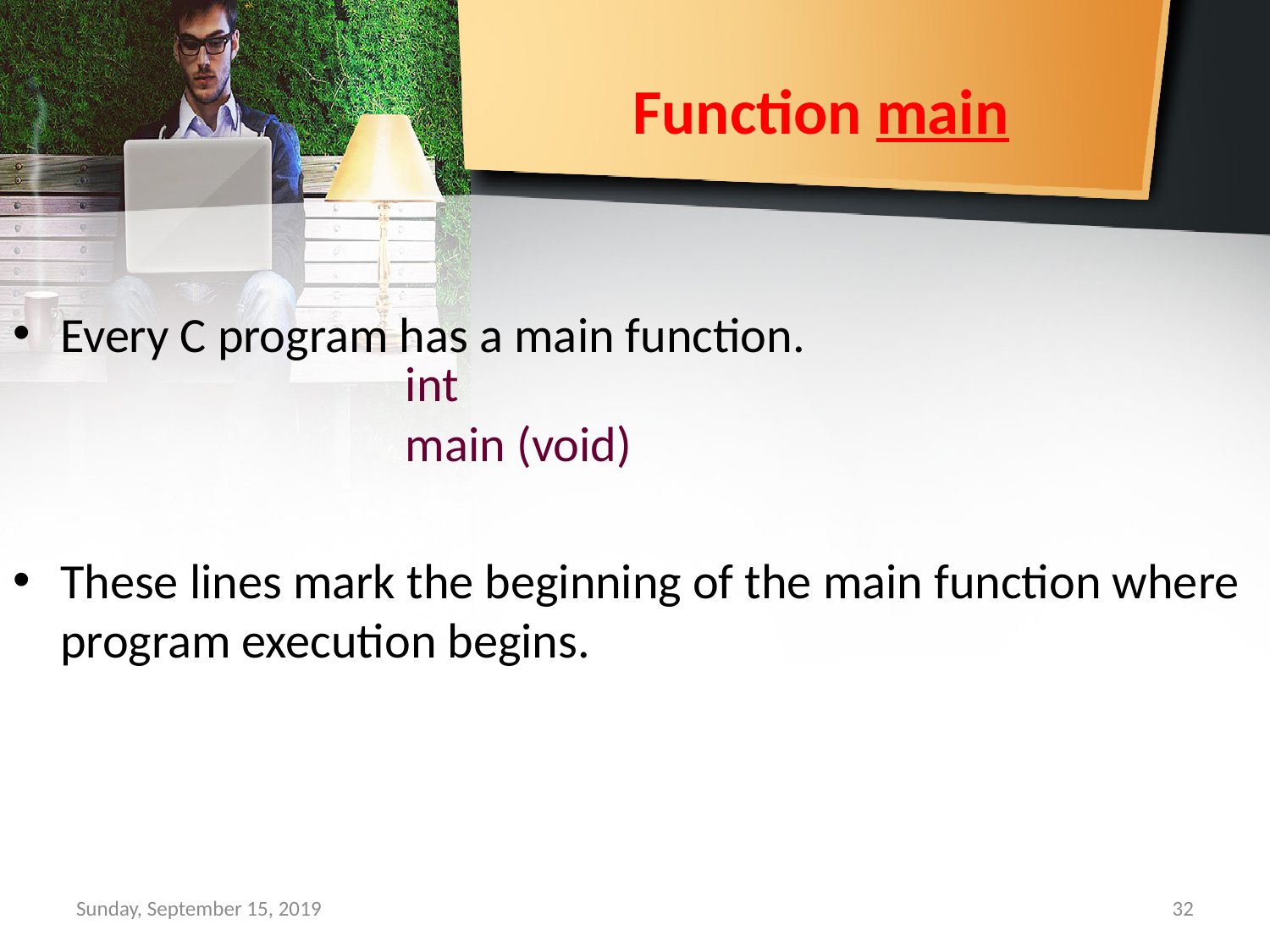

# Function main
Every C program has a main function.
These lines mark the beginning of the main function where program execution begins.
int
main (void)
Sunday, September 15, 2019
32